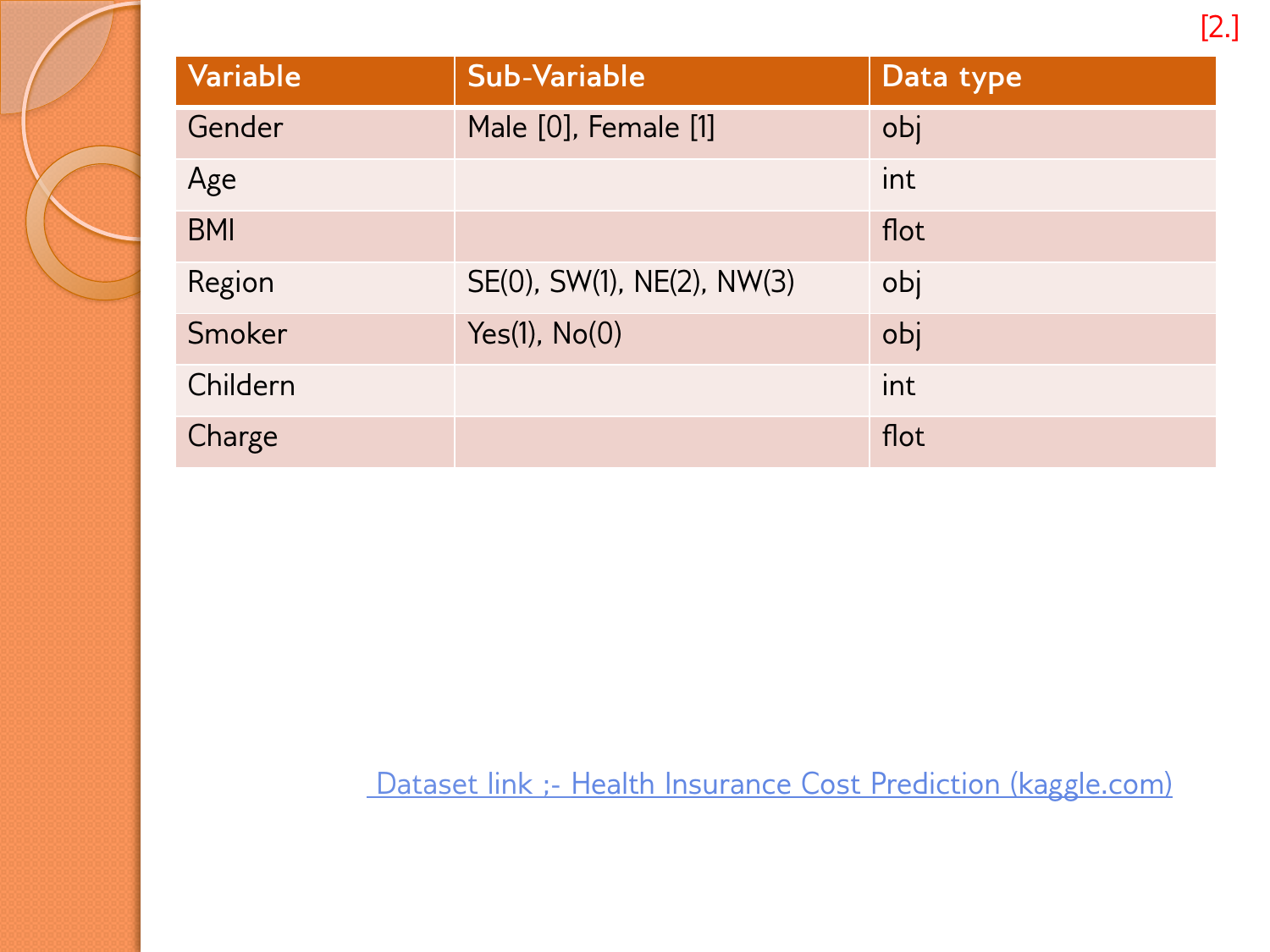

[2.]
| Variable | Sub-Variable | Data type |
| --- | --- | --- |
| Gender | Male [0], Female [1] | obj |
| Age |  | int |
| BMI |  | flot |
| Region | SE(0), SW(1), NE(2), NW(3) | obj |
| Smoker | Yes(1), No(0) | obj |
| Childern |  | int |
| Charge |  | flot |
 Dataset link ;- Health Insurance Cost Prediction (kaggle.com)